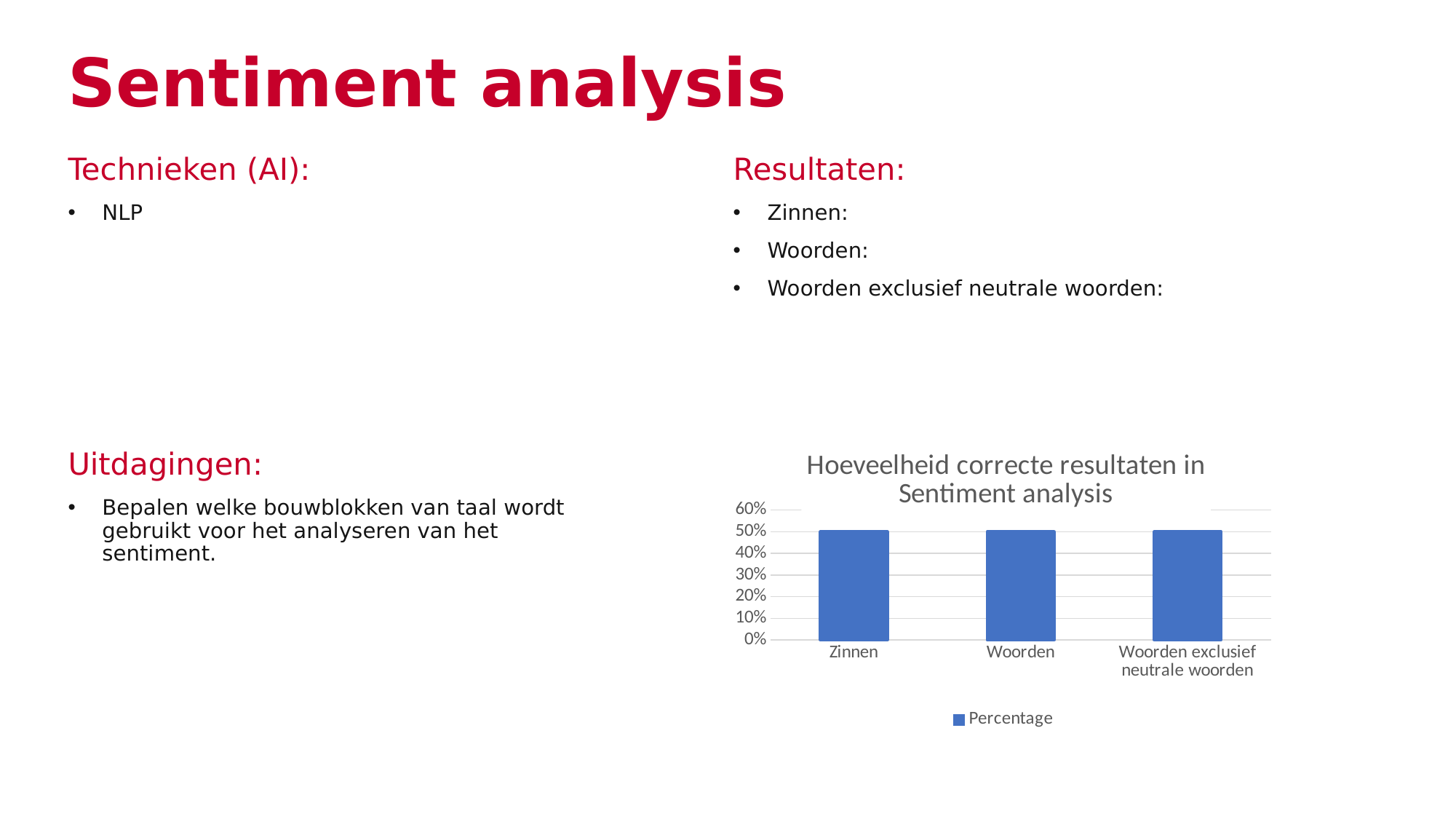

Sentiment analysis
Technieken (AI):
NLP

Resultaten:
Zinnen:
Woorden:
Woorden exclusief neutrale woorden:

Uitdagingen:
Bepalen welke bouwblokken van taal wordt gebruikt voor het analyseren van het sentiment.

### Chart: Hoeveelheid correcte resultaten in Sentiment analysis

| Category | Percentage |
|---|---|
| Zinnen | 0.5 |
| Woorden | 0.5 |
| Woorden exclusief neutrale woorden | 0.5 |